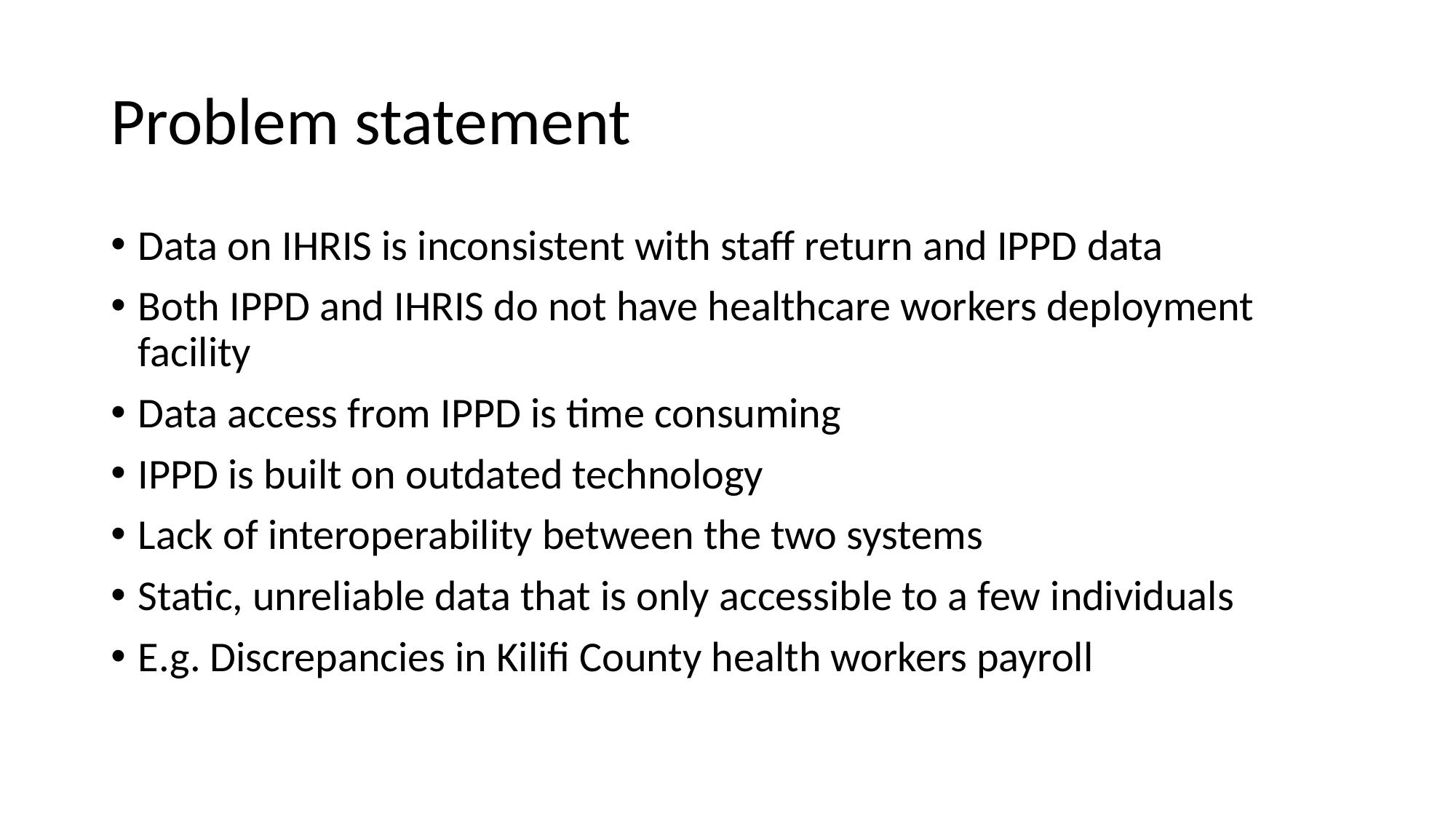

# Problem statement
Data on IHRIS is inconsistent with staff return and IPPD data
Both IPPD and IHRIS do not have healthcare workers deployment facility
Data access from IPPD is time consuming
IPPD is built on outdated technology
Lack of interoperability between the two systems
Static, unreliable data that is only accessible to a few individuals
E.g. Discrepancies in Kilifi County health workers payroll